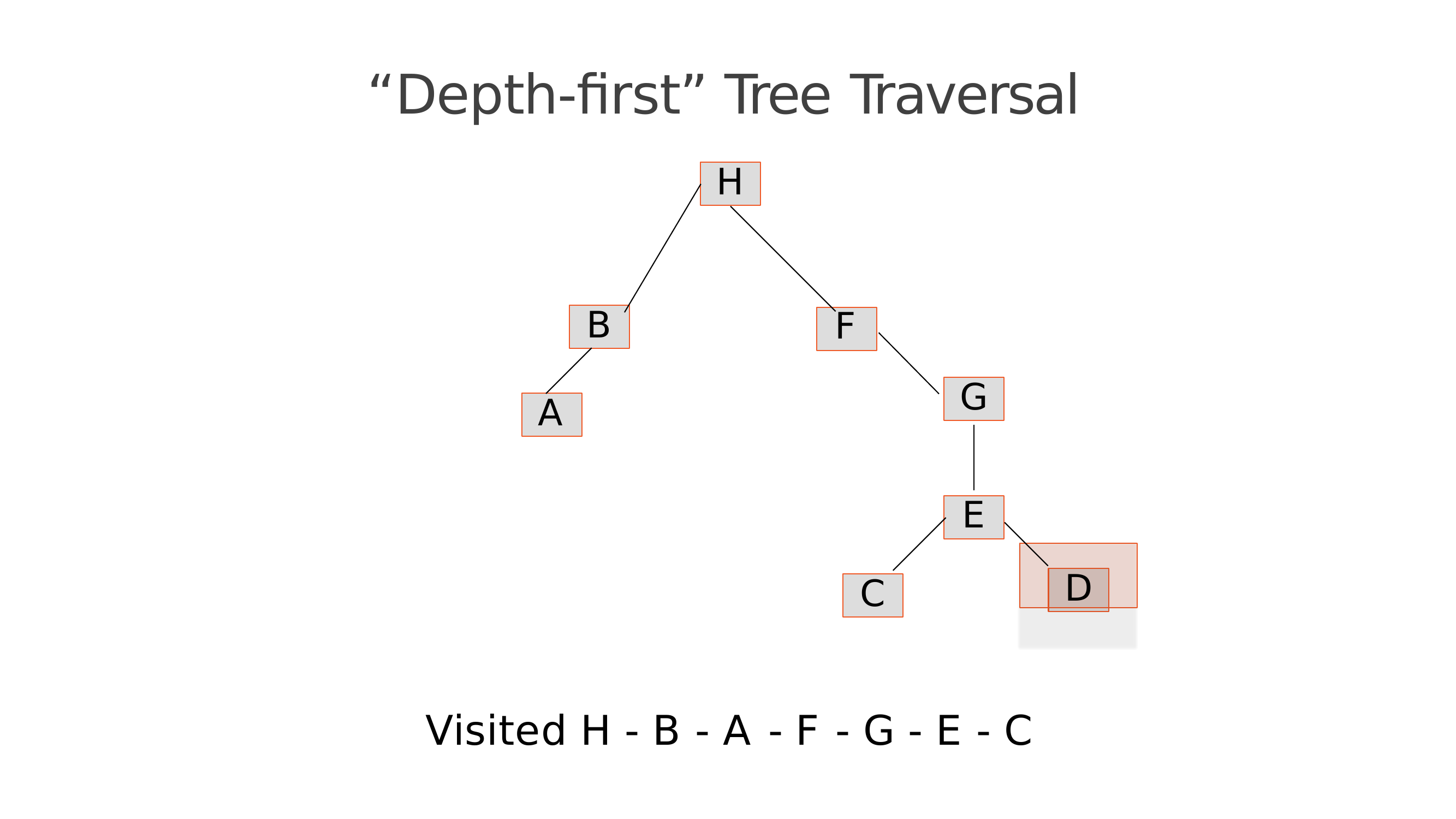

# “Depth-first” Tree Traversal
H

B
F

G
A

E

D

C

Visited H - B - A - F - G - E - C